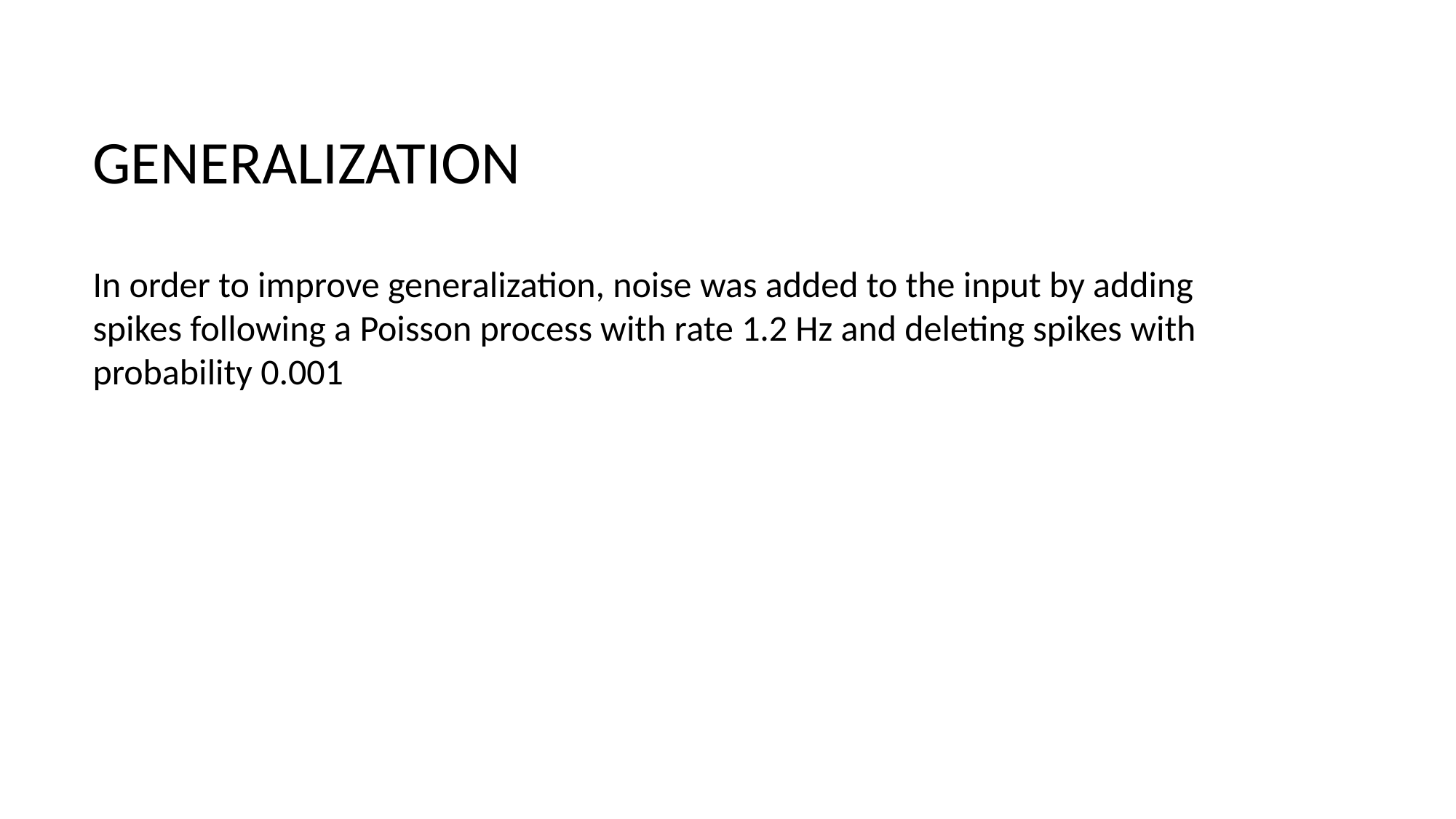

# Generalization
In order to improve generalization, noise was added to the input by adding spikes following a Poisson process with rate 1.2 Hz and deleting spikes with probability 0.001